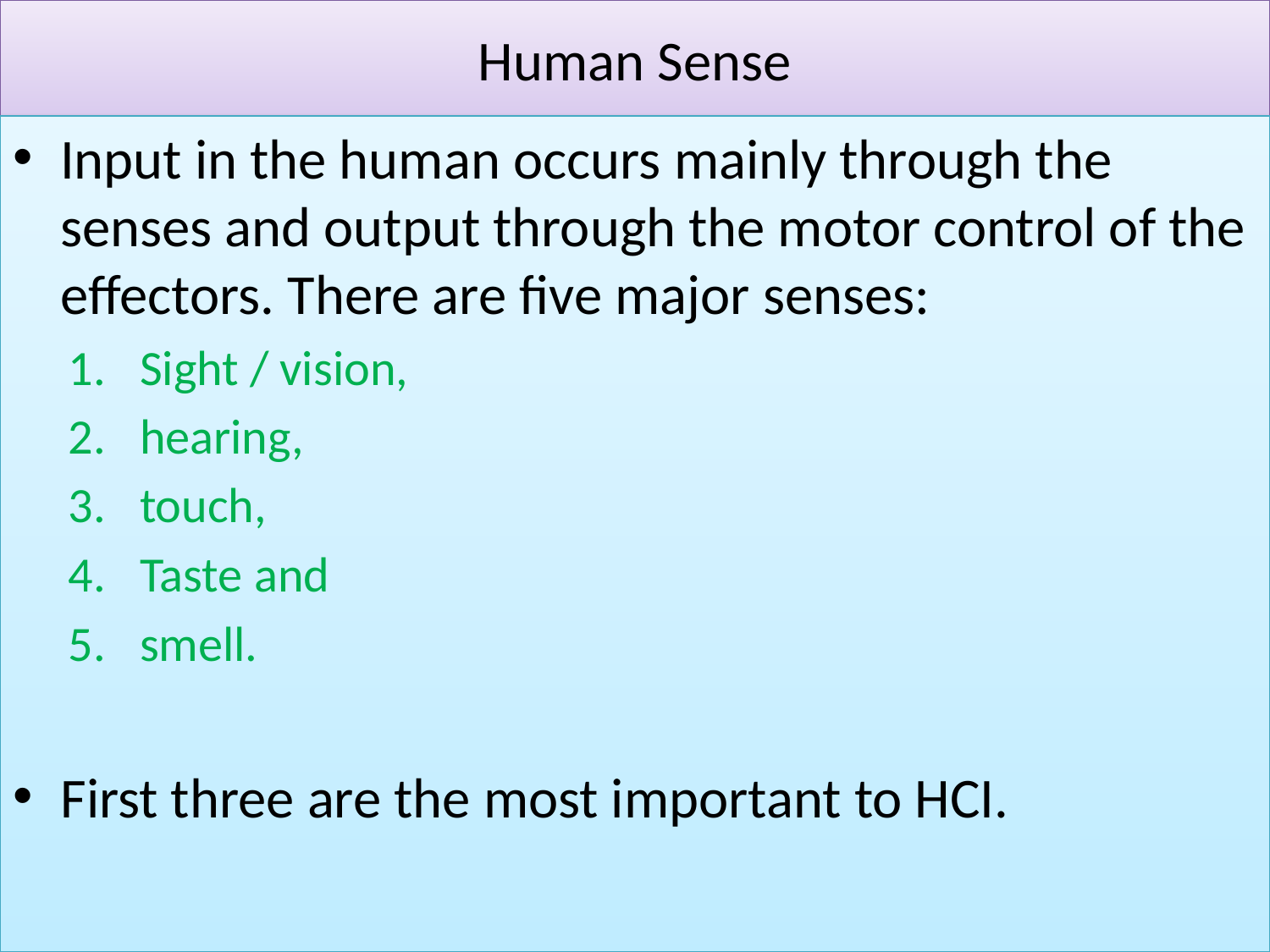

# Human Sense
Input in the human occurs mainly through the senses and output through the motor control of the effectors. There are five major senses:
Sight / vision,
hearing,
touch,
Taste and
smell.

First three are the most important to HCI.